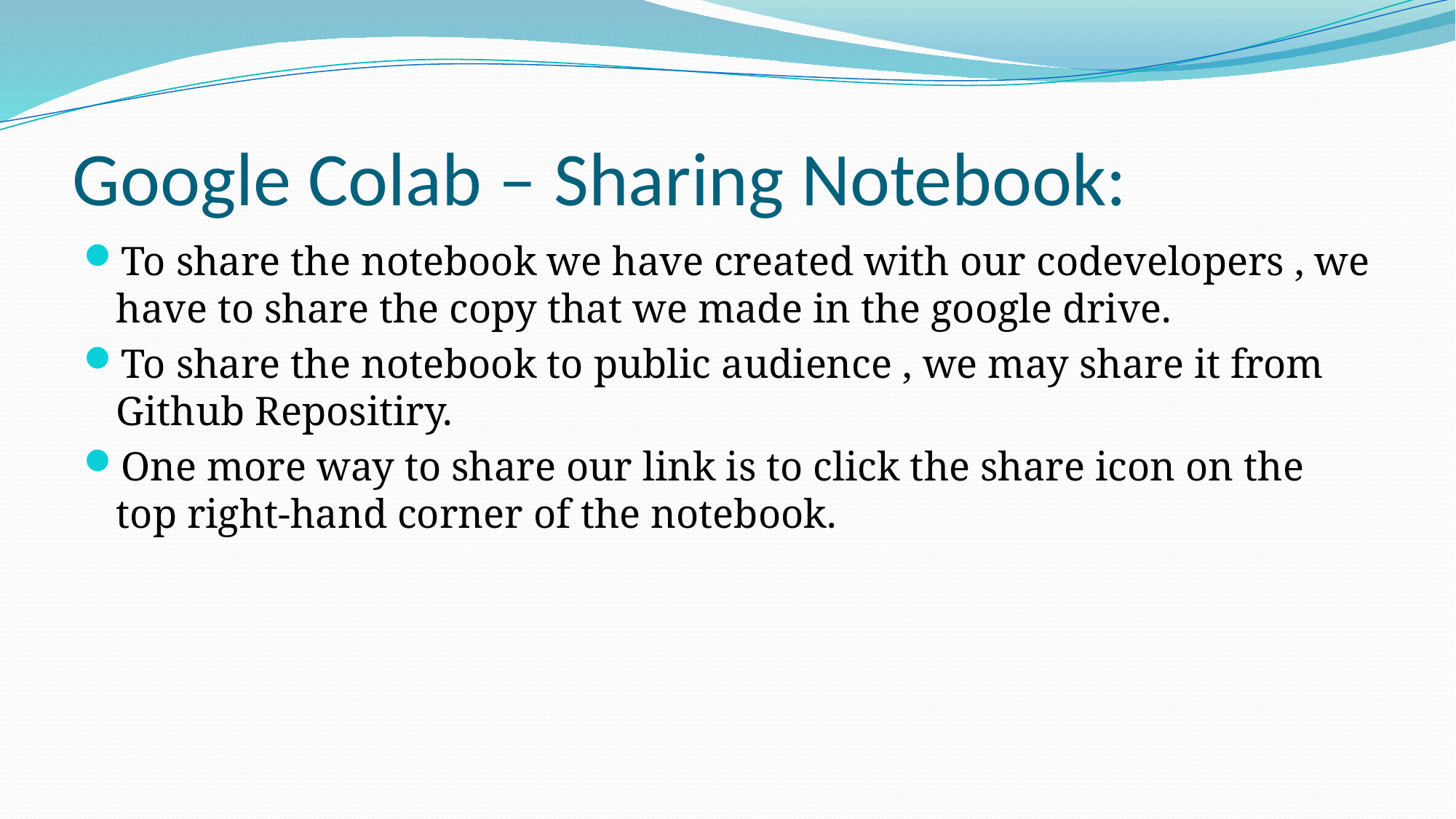

# Google Colab – Sharing Notebook:
To share the notebook we have created with our codevelopers , we have to share the copy that we made in the google drive.
To share the notebook to public audience , we may share it from Github Repositiry.
One more way to share our link is to click the share icon on the top right-hand corner of the notebook.